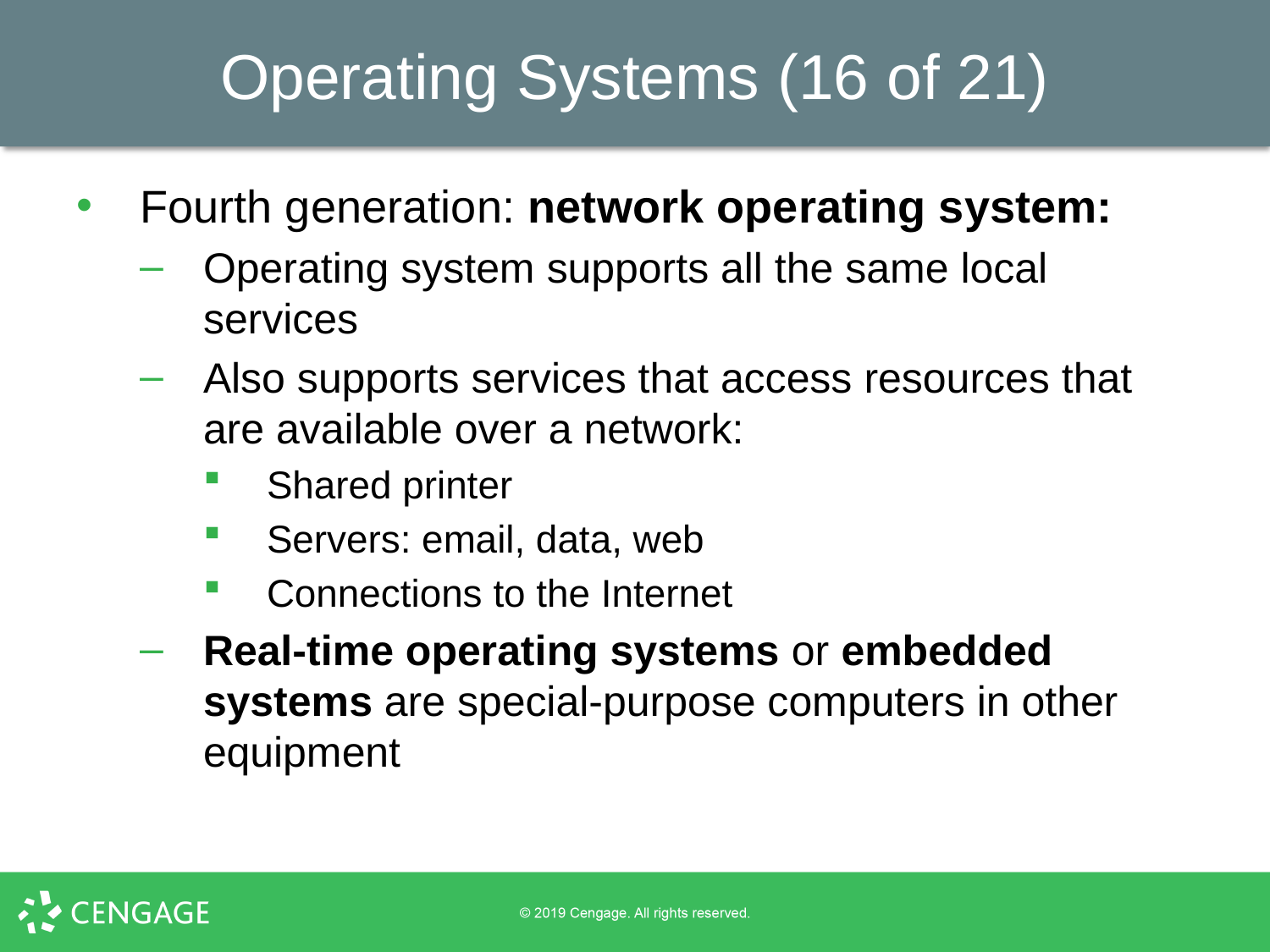

# Operating Systems (16 of 21)
Fourth generation: network operating system:
Operating system supports all the same local services
Also supports services that access resources that are available over a network:
Shared printer
Servers: email, data, web
Connections to the Internet
Real-time operating systems or embedded systems are special-purpose computers in other equipment